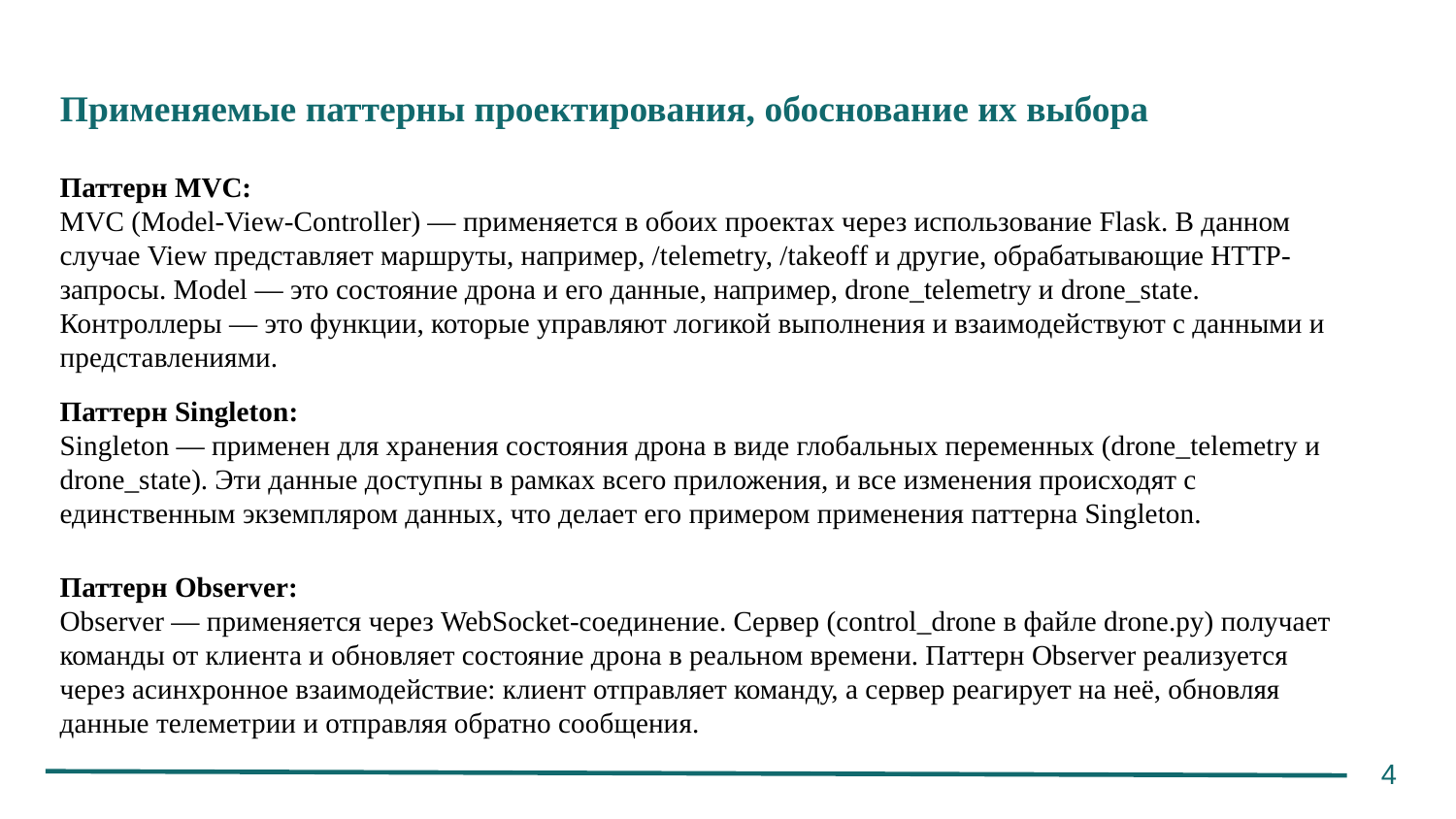

# Применяемые паттерны проектирования, обоснование их выбора
Паттерн MVC:
MVC (Model-View-Controller) — применяется в обоих проектах через использование Flask. В данном случае View представляет маршруты, например, /telemetry, /takeoff и другие, обрабатывающие HTTP-запросы. Model — это состояние дрона и его данные, например, drone_telemetry и drone_state. Контроллеры — это функции, которые управляют логикой выполнения и взаимодействуют с данными и представлениями.
Паттерн Singleton:
Singleton — применен для хранения состояния дрона в виде глобальных переменных (drone_telemetry и drone_state). Эти данные доступны в рамках всего приложения, и все изменения происходят с единственным экземпляром данных, что делает его примером применения паттерна Singleton.
Паттерн Observer:
Observer — применяется через WebSocket-соединение. Сервер (control_drone в файле drone.py) получает команды от клиента и обновляет состояние дрона в реальном времени. Паттерн Observer реализуется через асинхронное взаимодействие: клиент отправляет команду, а сервер реагирует на неё, обновляя данные телеметрии и отправляя обратно сообщения.
4